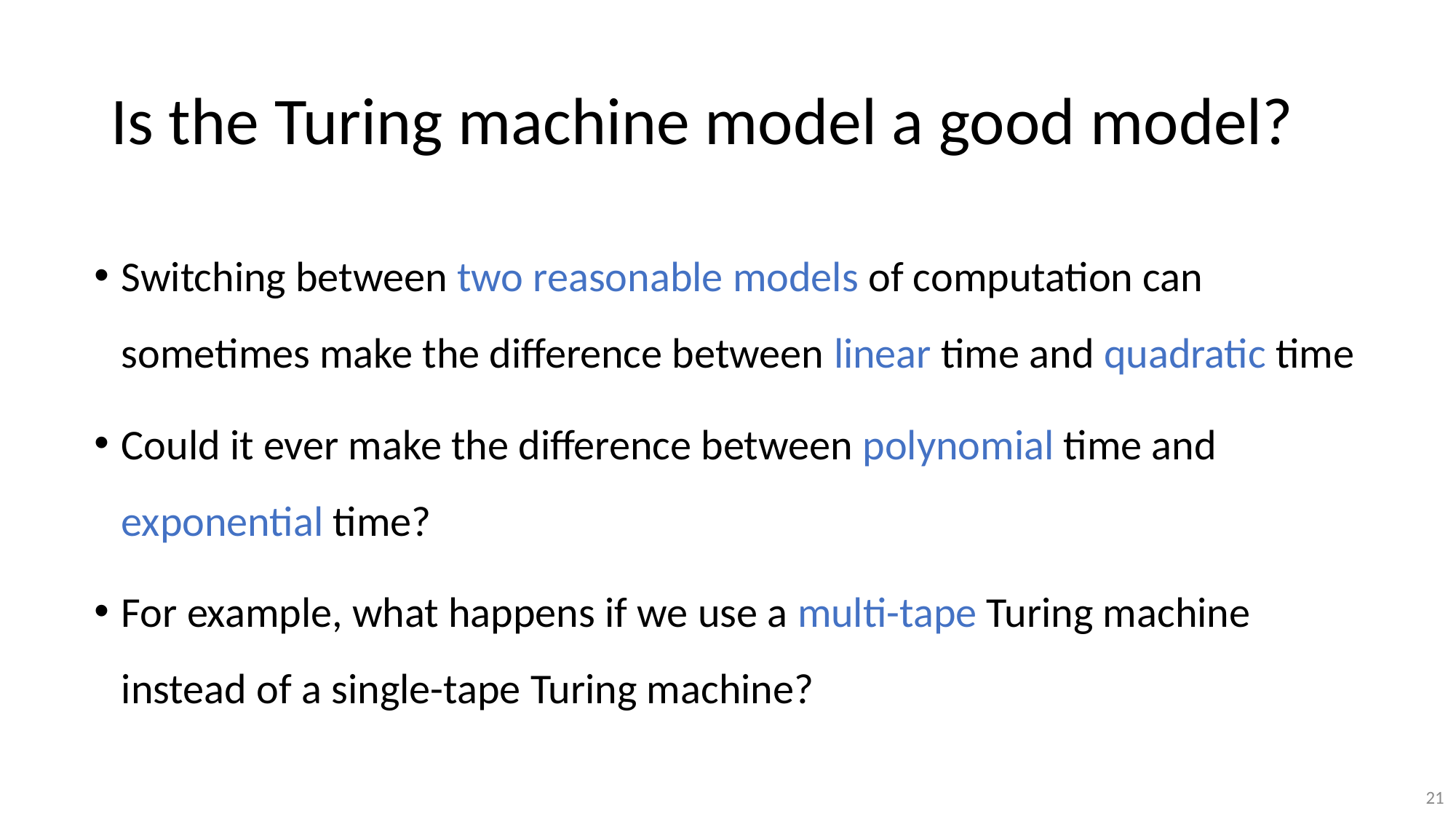

# Is the Turing machine model a good model?
Switching between two reasonable models of computation can sometimes make the difference between linear time and quadratic time
Could it ever make the difference between polynomial time and exponential time?
For example, what happens if we use a multi-tape Turing machine instead of a single-tape Turing machine?
21